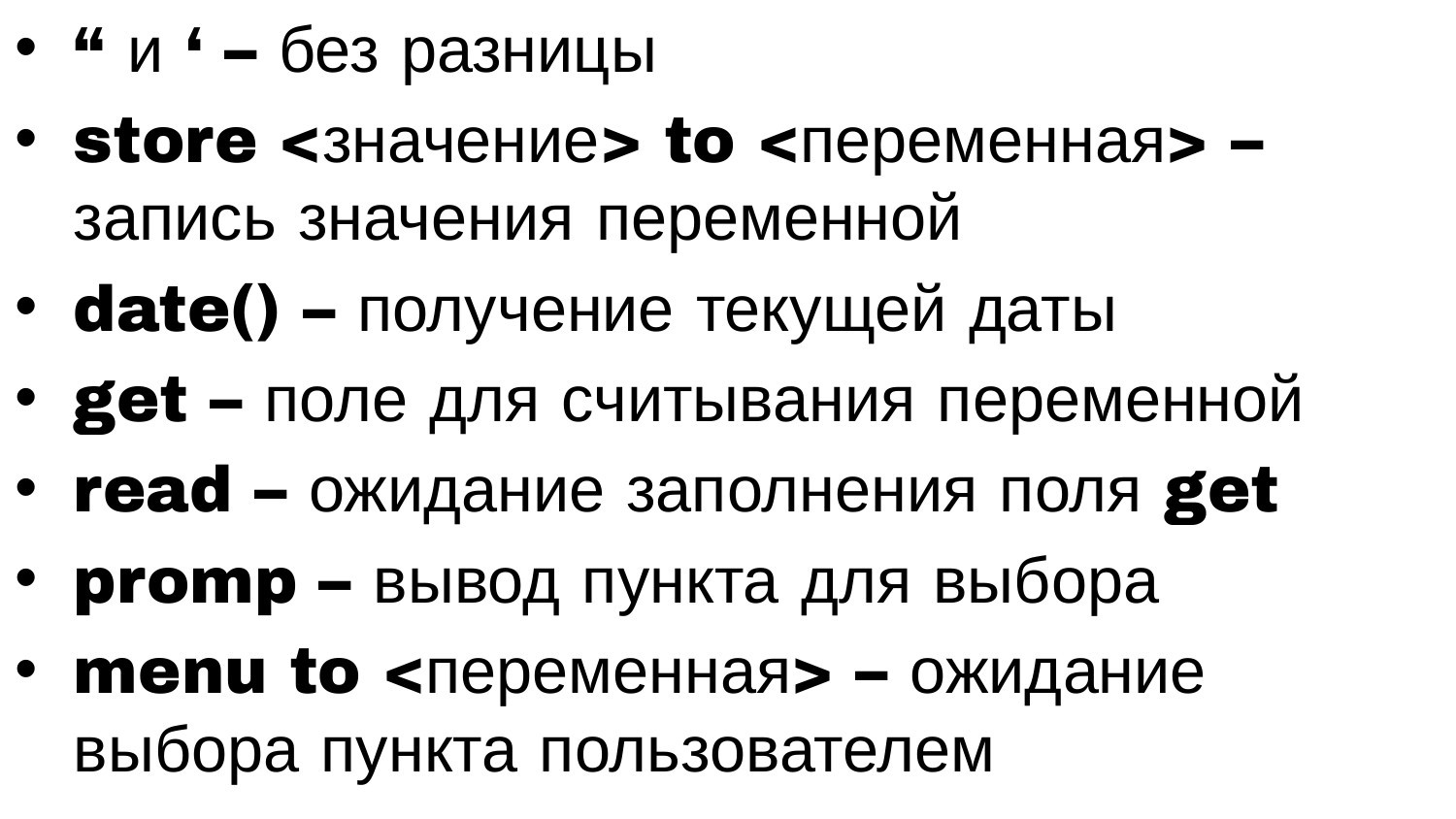

“ и ‘ – без разницы
store <значение> to <переменная> – запись значения переменной
date() – получение текущей даты
get – поле для считывания переменной
read – ожидание заполнения поля get
promp – вывод пункта для выбора
menu to <переменная> – ожидание выбора пункта пользователем